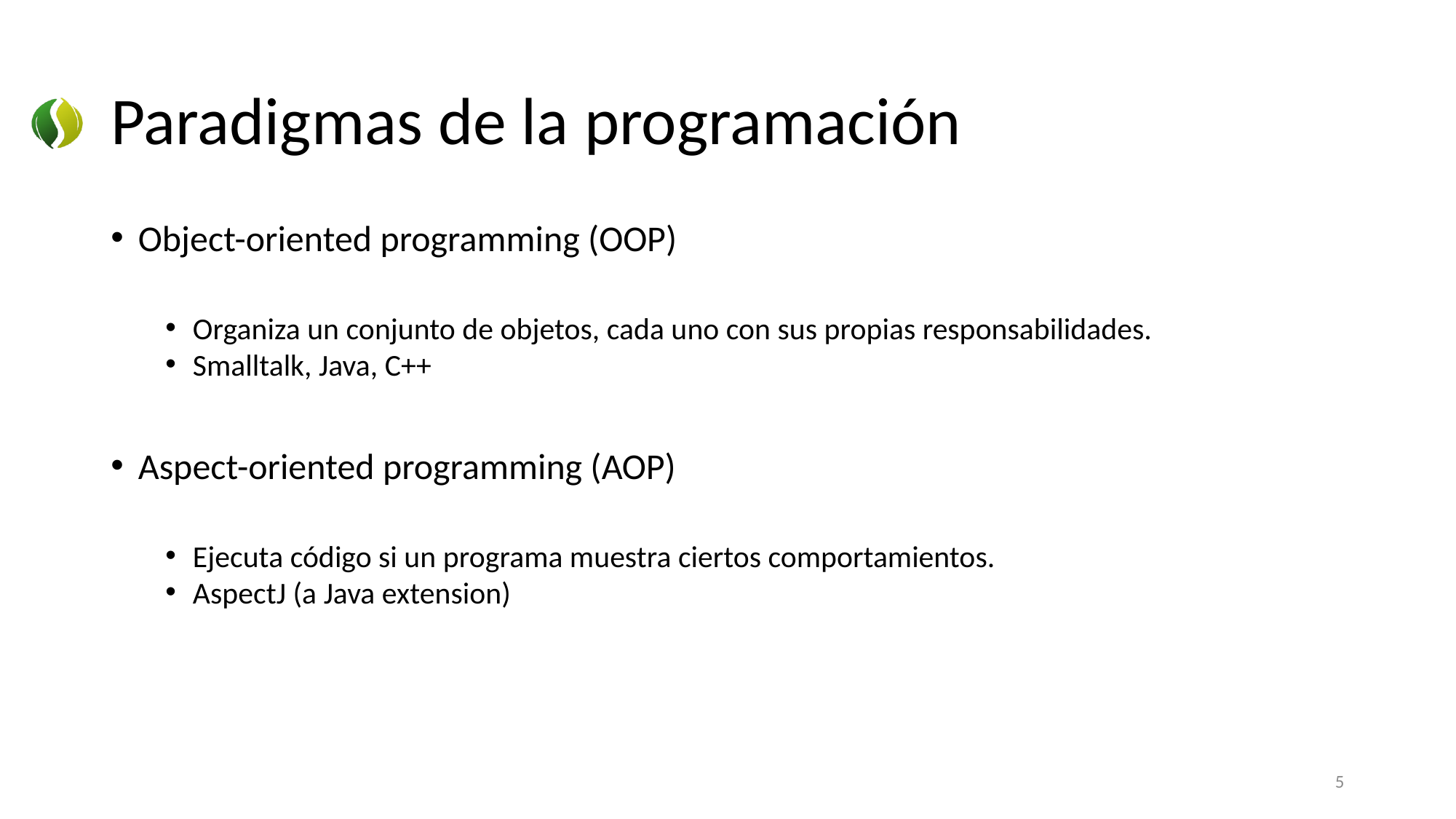

# Paradigmas de la programación
Object-oriented programming (OOP)

Organiza un conjunto de objetos, cada uno con sus propias responsabilidades.
Smalltalk, Java, C++

Aspect-oriented programming (AOP)

Ejecuta código si un programa muestra ciertos comportamientos.
AspectJ (a Java extension)
5